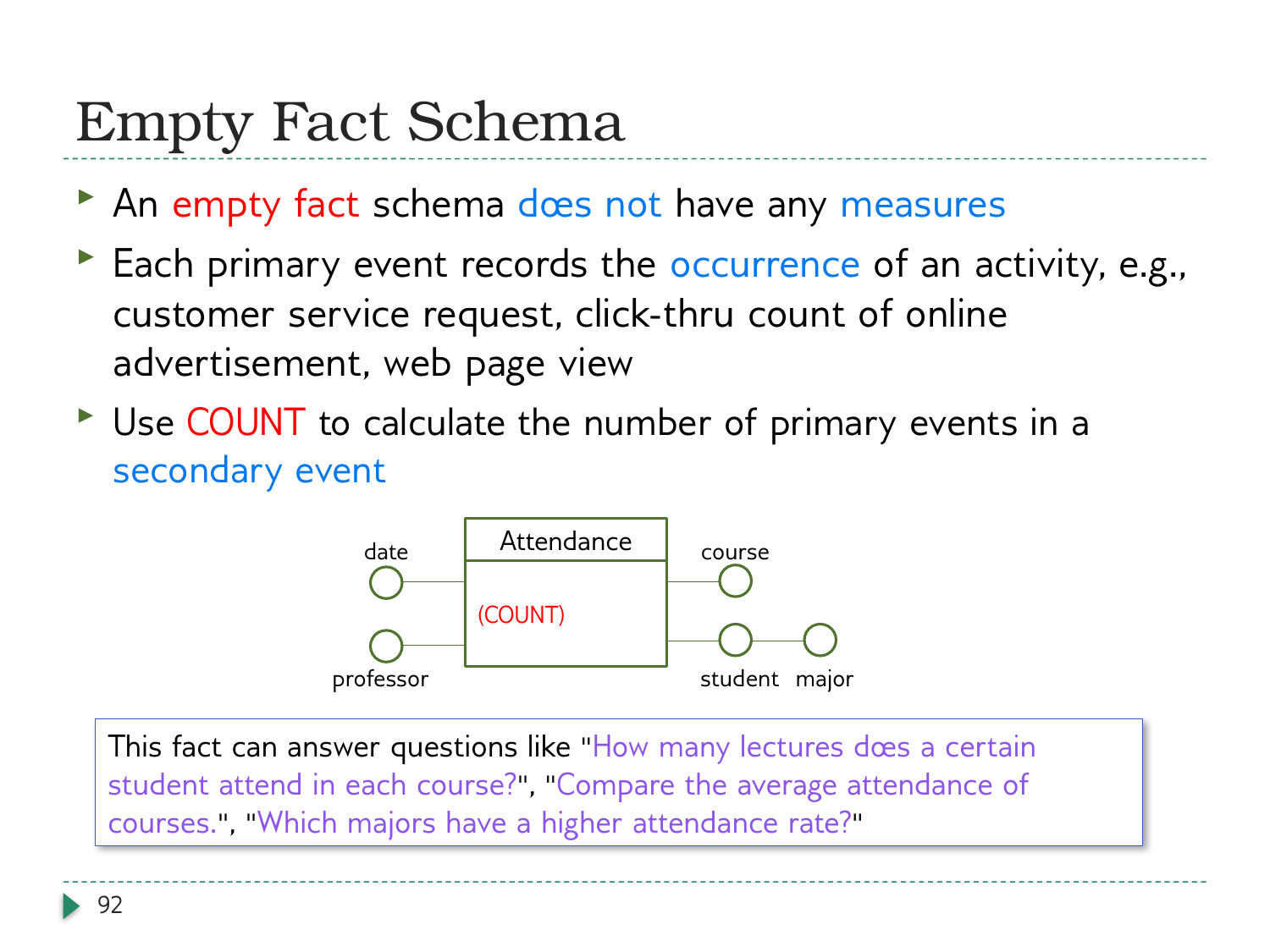

# Empty Fact Schema
An empty fact schema does not have any measures
Each primary event records the occurrence of an activity, e.g., customer service request, click-thru count of online advertisement, web page view
Use COUNT to calculate the number of primary events in a secondary event
Attendance
date
course
(COUNT)

professor
student
major
This fact can answer questions like "How many lectures does a certain student attend in each course?", "Compare the average attendance of courses.", "Which majors have a higher attendance rate?"
92